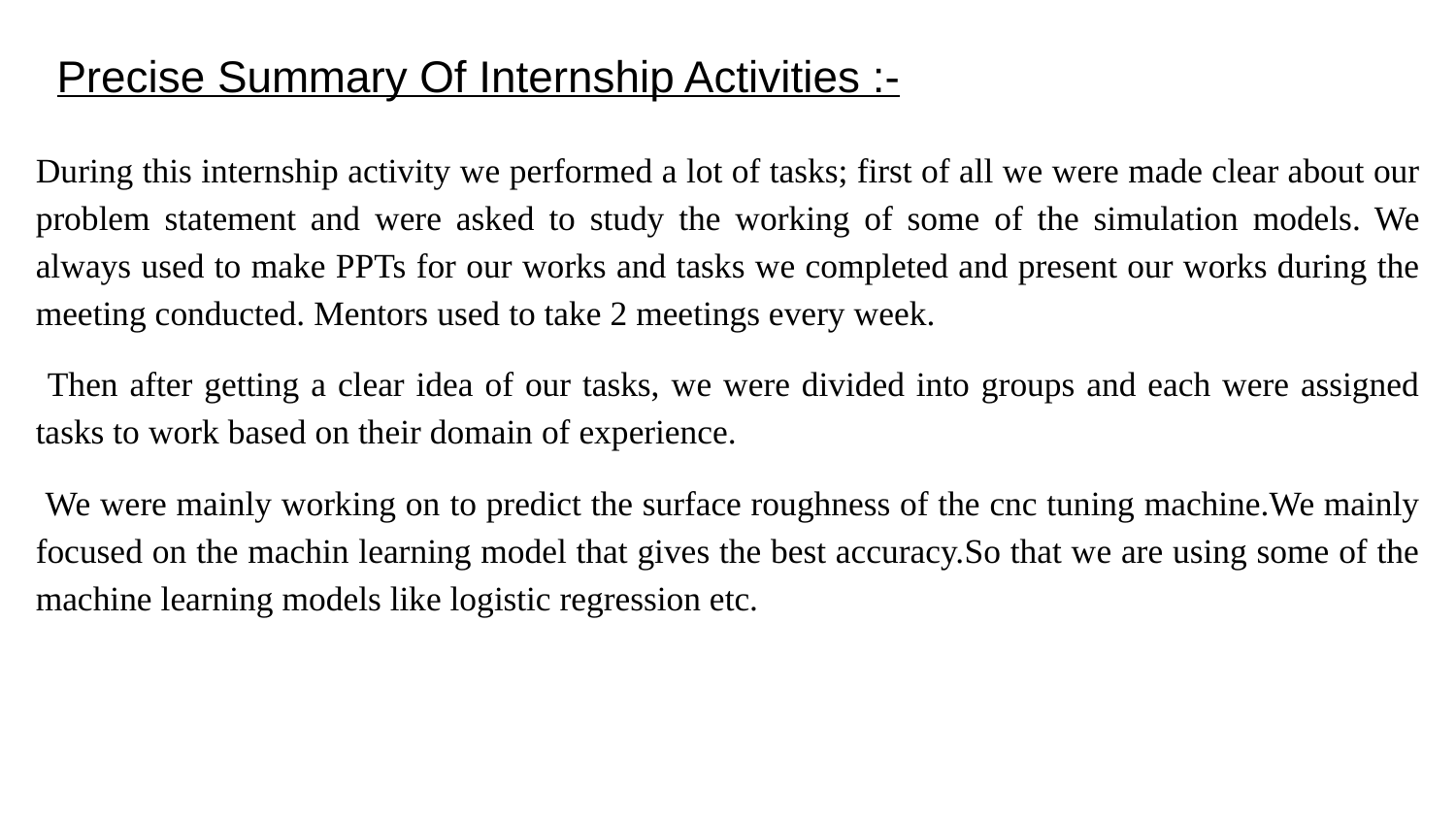

# Precise Summary Of Internship Activities :-
During this internship activity we performed a lot of tasks; first of all we were made clear about our problem statement and were asked to study the working of some of the simulation models. We always used to make PPTs for our works and tasks we completed and present our works during the meeting conducted. Mentors used to take 2 meetings every week.
 Then after getting a clear idea of our tasks, we were divided into groups and each were assigned tasks to work based on their domain of experience.
 We were mainly working on to predict the surface roughness of the cnc tuning machine.We mainly focused on the machin learning model that gives the best accuracy.So that we are using some of the machine learning models like logistic regression etc.